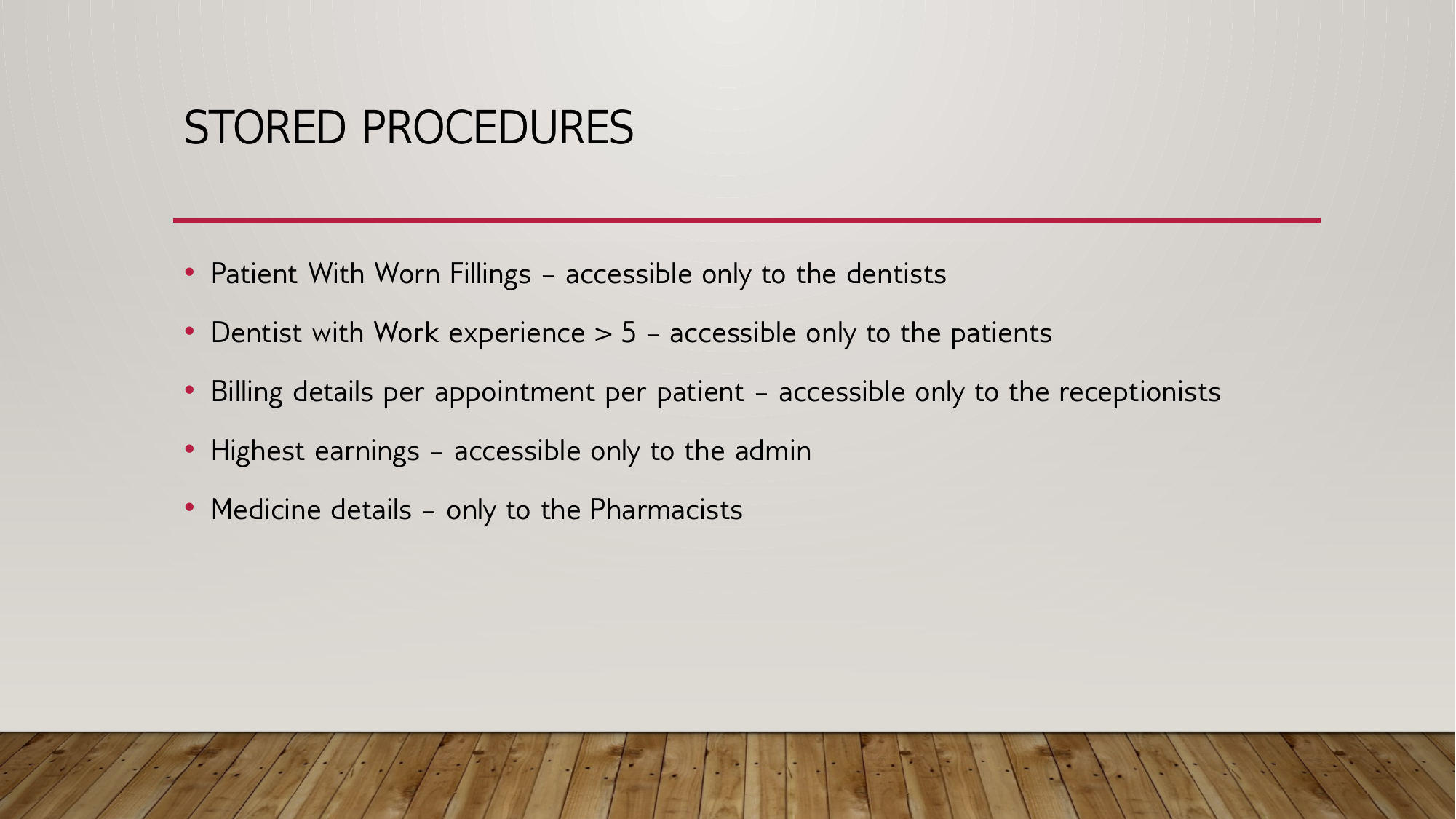

# Stored PROCEDURES
Patient With Worn Fillings – accessible only to the dentists
Dentist with Work experience > 5 – accessible only to the patients
Billing details per appointment per patient – accessible only to the receptionists
Highest earnings – accessible only to the admin
Medicine details – only to the Pharmacists